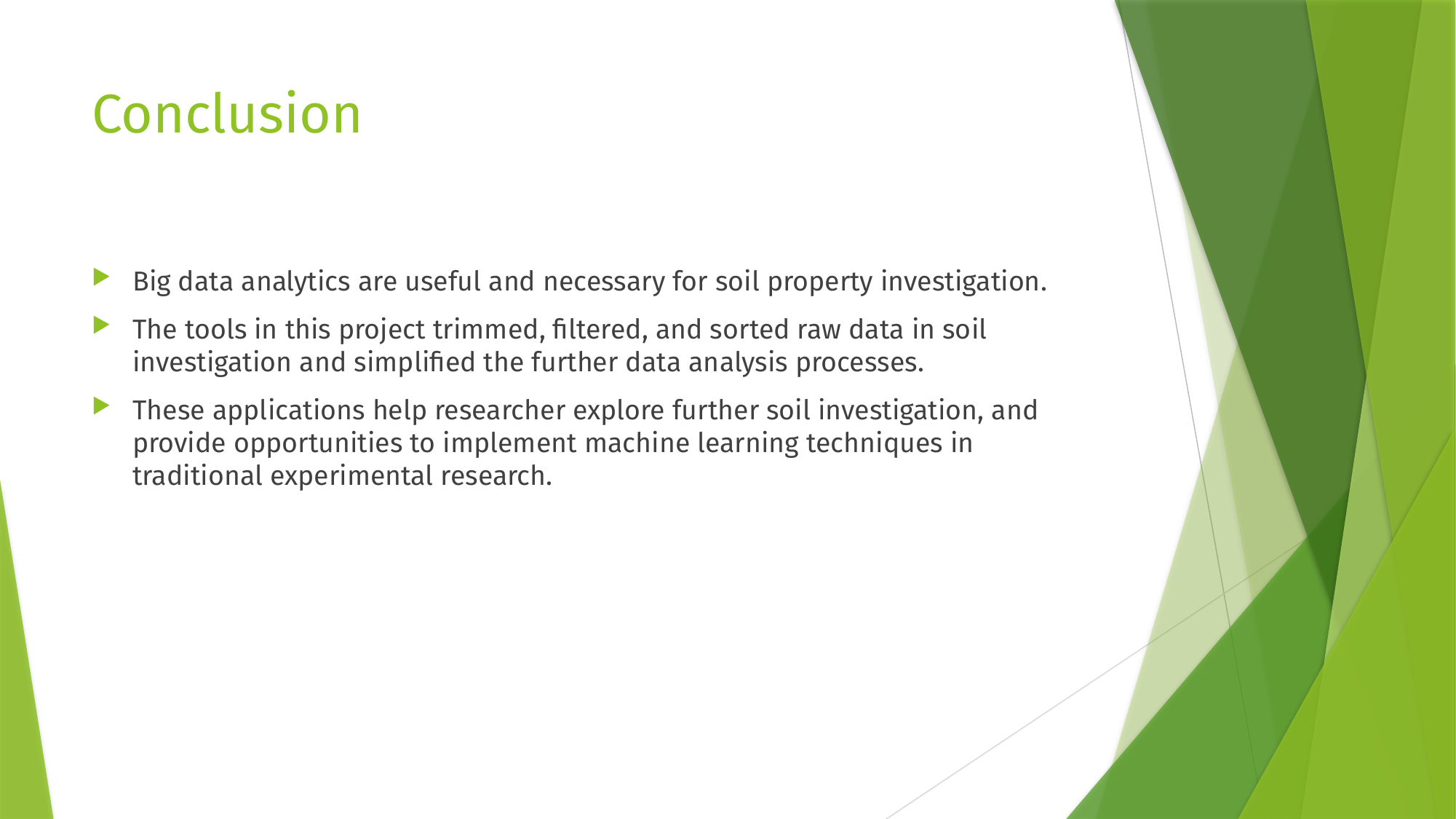

# Conclusion
Big data analytics are useful and necessary for soil property investigation.
The tools in this project trimmed, filtered, and sorted raw data in soil investigation and simplified the further data analysis processes.
These applications help researcher explore further soil investigation, and provide opportunities to implement machine learning techniques in traditional experimental research.